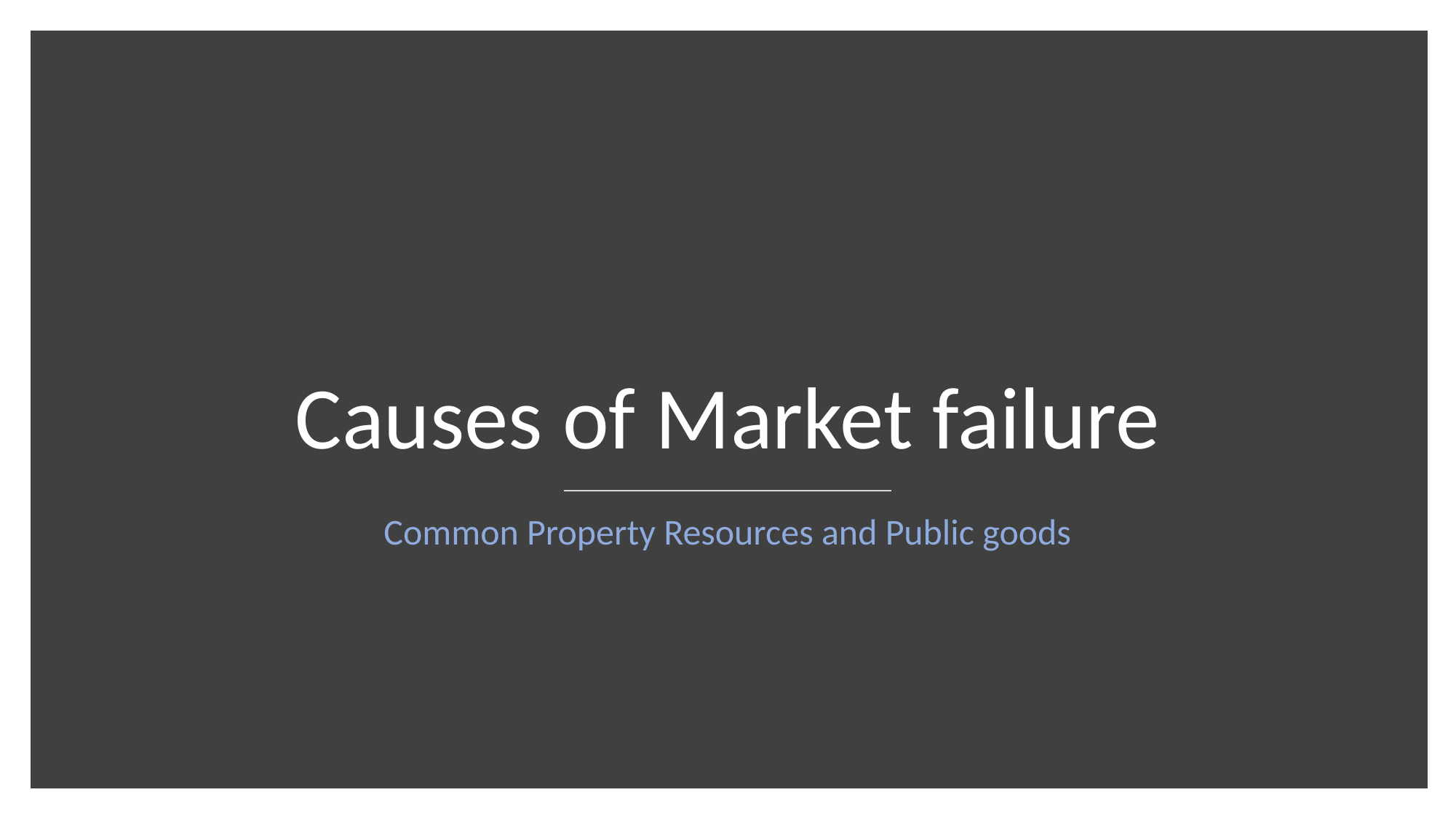

# Causes of Market failure
Common Property Resources and Public goods